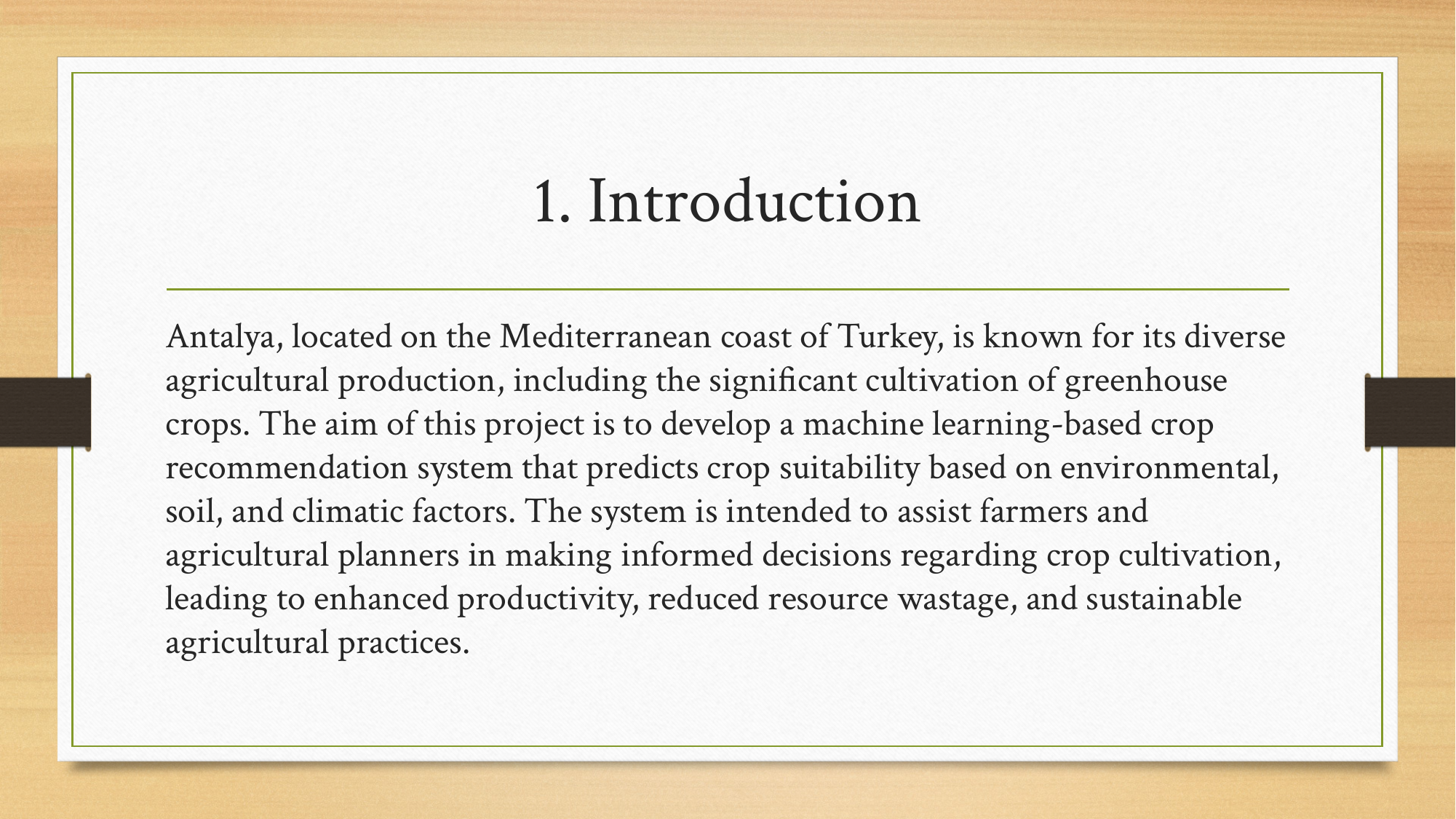

# 1. Introduction
Antalya, located on the Mediterranean coast of Turkey, is known for its diverse agricultural production, including the significant cultivation of greenhouse crops. The aim of this project is to develop a machine learning-based crop recommendation system that predicts crop suitability based on environmental, soil, and climatic factors. The system is intended to assist farmers and agricultural planners in making informed decisions regarding crop cultivation, leading to enhanced productivity, reduced resource wastage, and sustainable agricultural practices.